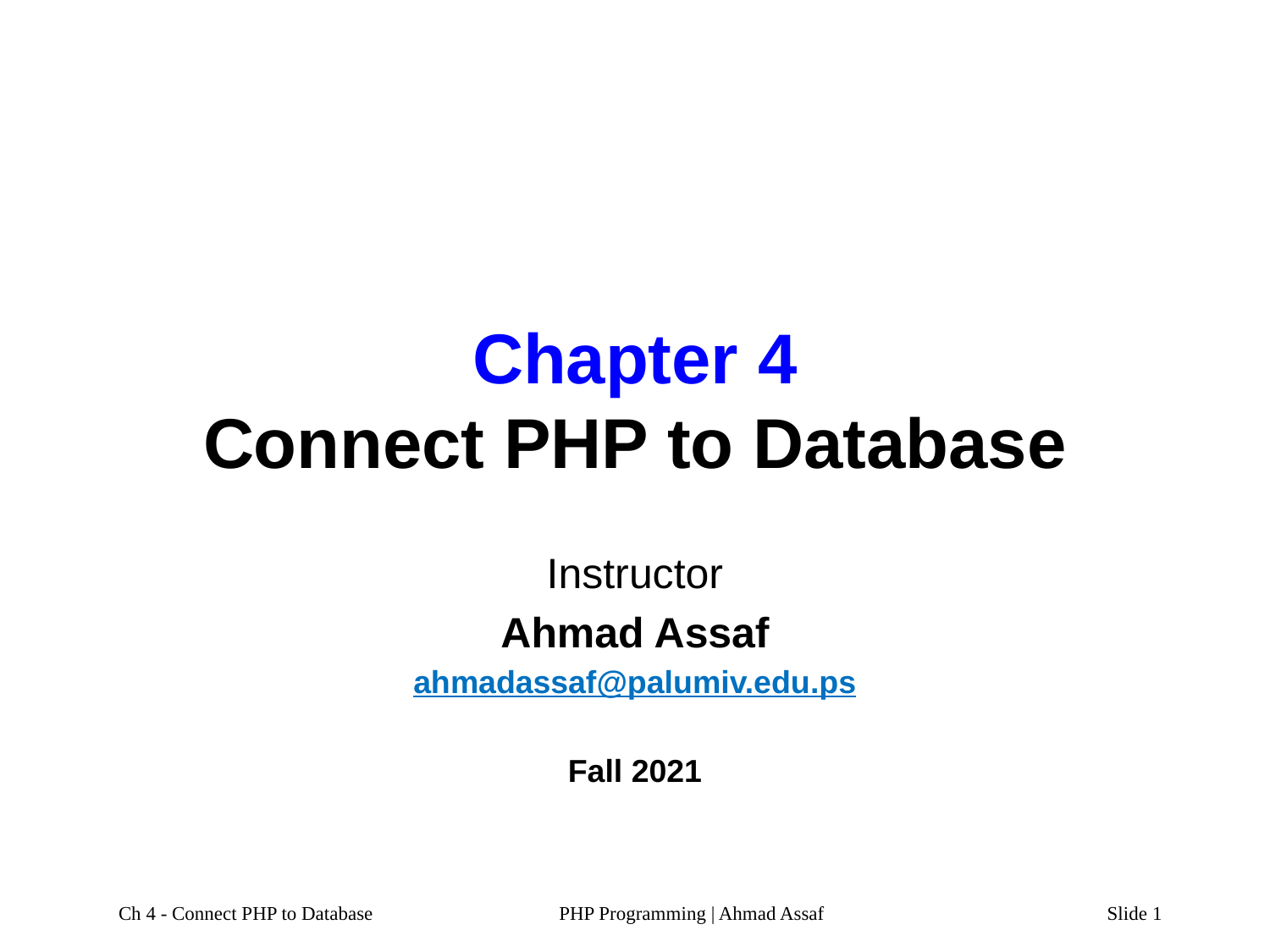

# Chapter 4 Connect PHP to Database
Instructor
Ahmad Assaf
ahmadassaf@palumiv.edu.ps

Fall 2021
Ch 4 - Connect PHP to Database
PHP Programming | Ahmad Assaf

Slide 1